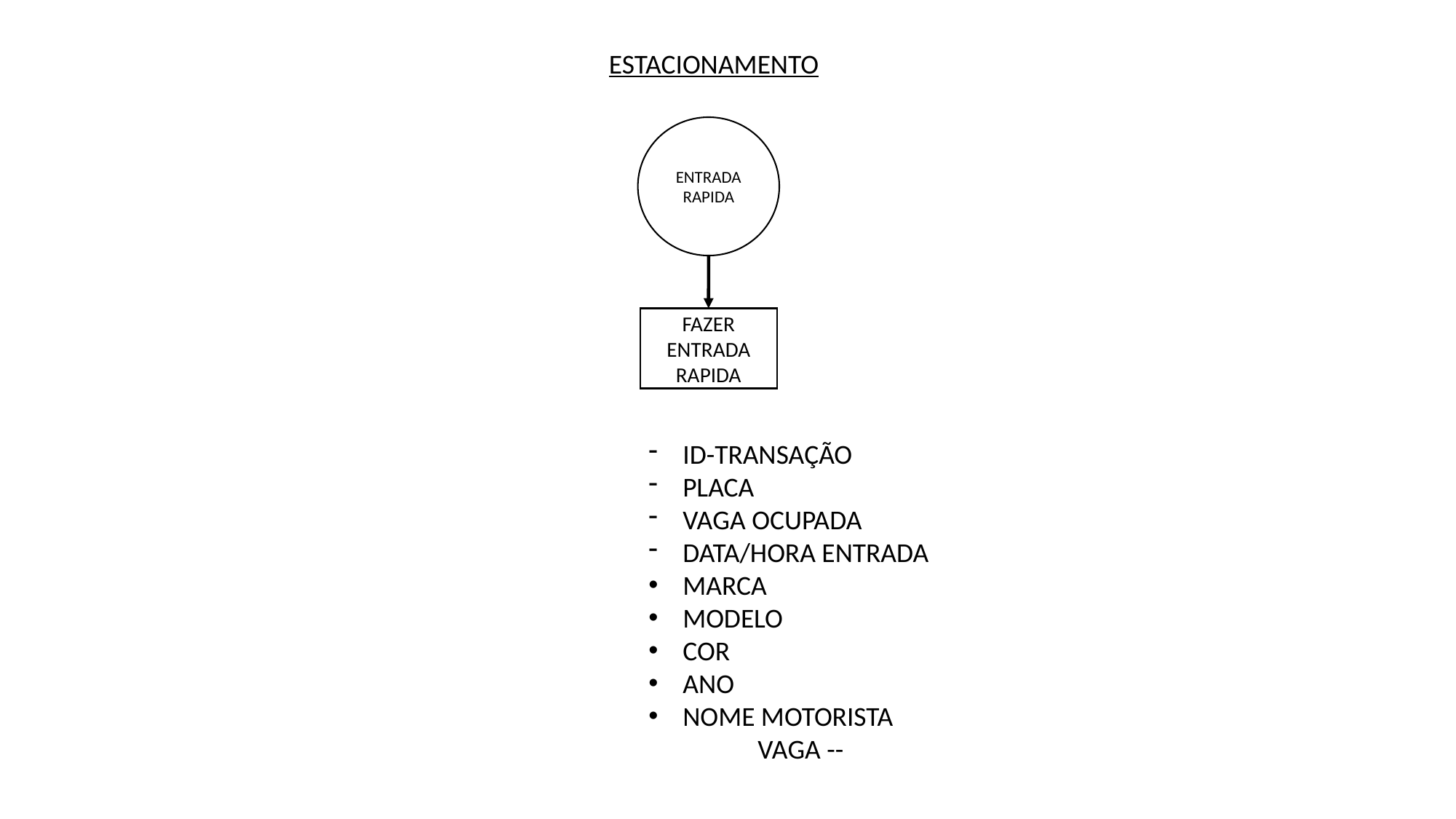

ESTACIONAMENTO
ENTRADA RAPIDA
FAZER ENTRADA RAPIDA
ID-TRANSAÇÃO
PLACA
VAGA OCUPADA
DATA/HORA ENTRADA
MARCA
MODELO
COR
ANO
NOME MOTORISTA
	VAGA --